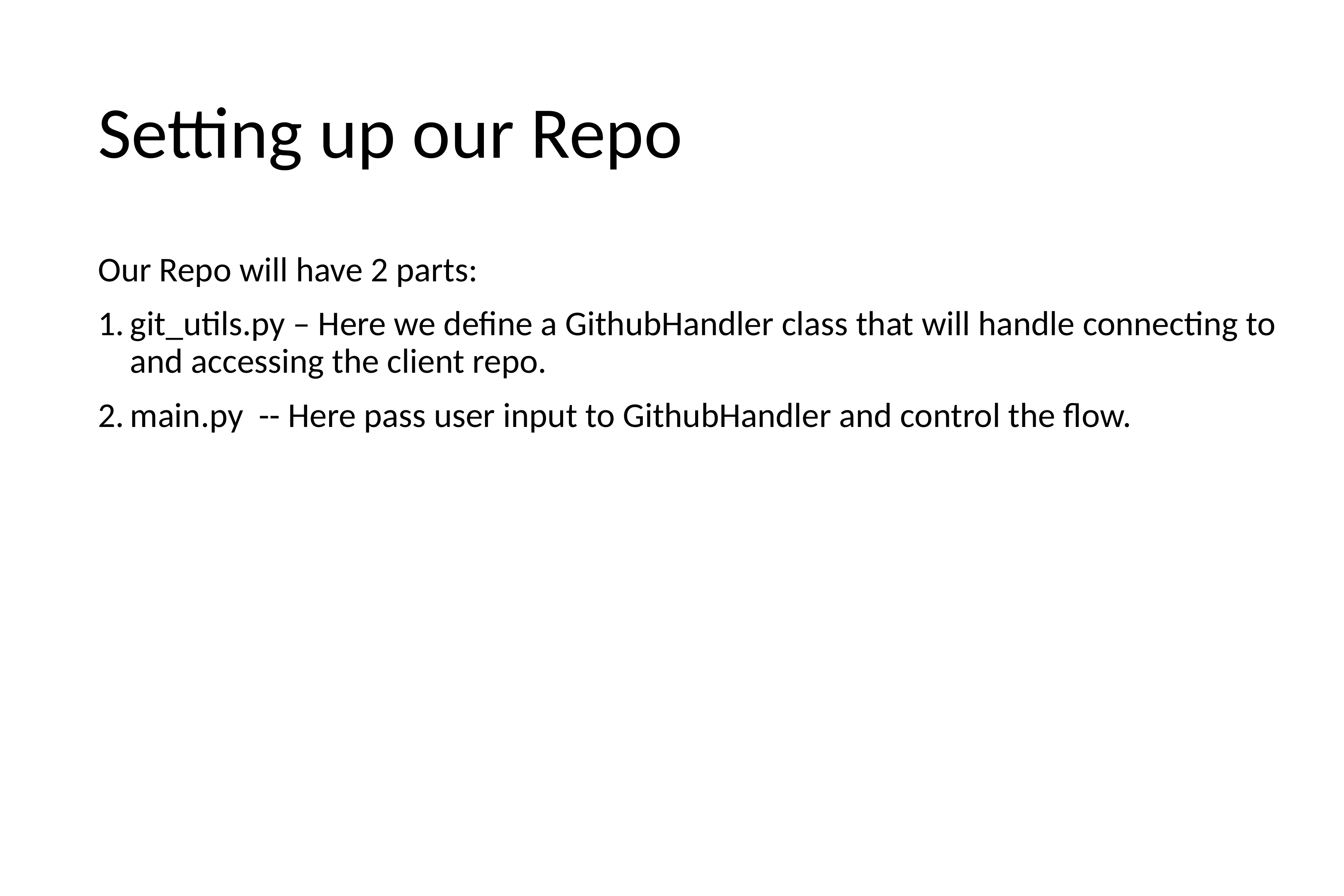

# Setting up our Repo
Our Repo will have 2 parts:
git_utils.py – Here we define a GithubHandler class that will handle connecting to and accessing the client repo.
main.py  -- Here pass user input to GithubHandler and control the flow.